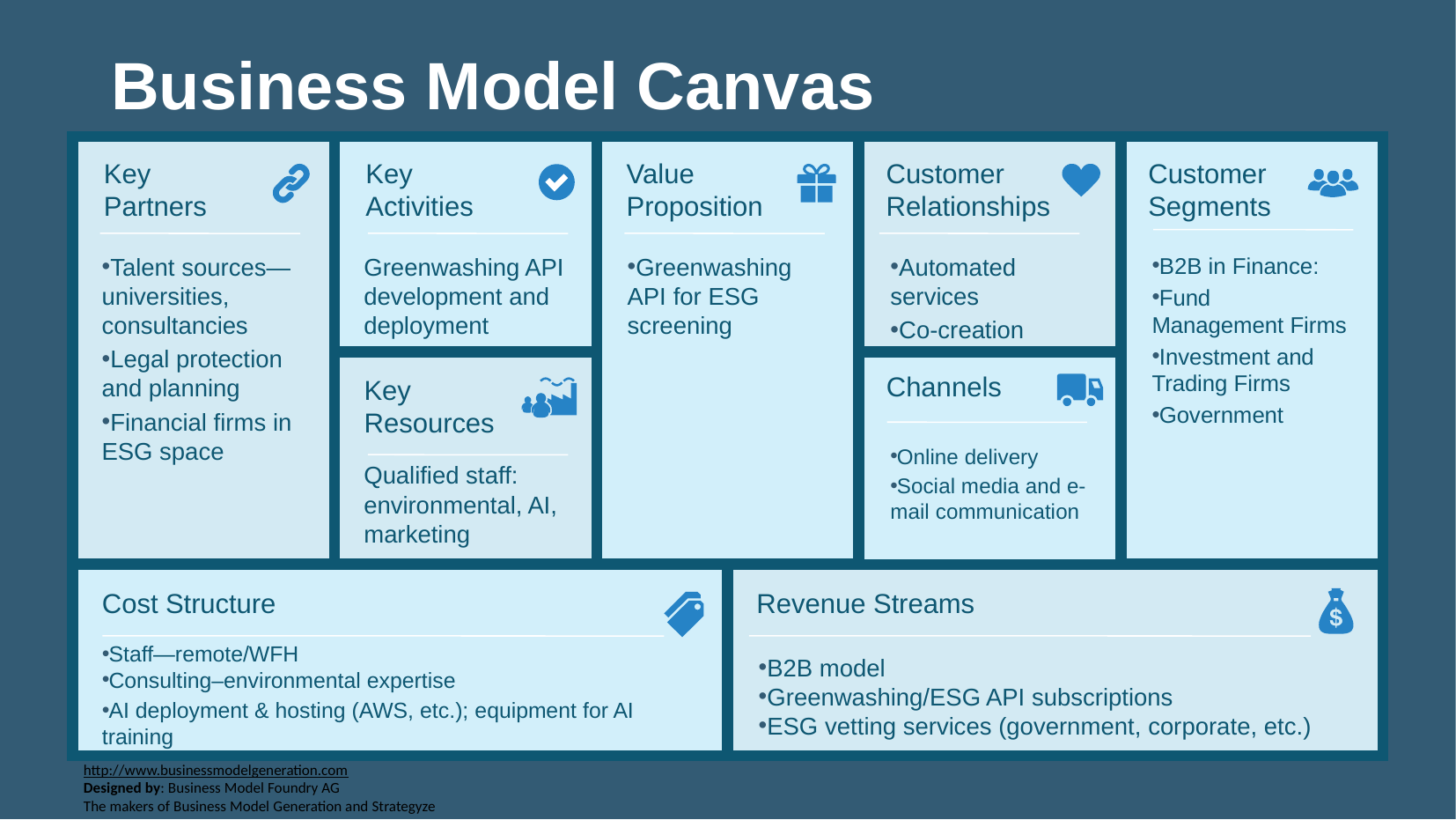

# Business Model Canvas

Key
Partners
Key
Activities
Value
Proposition
Customer
Relationships
Customer
Segments

Greenwashing API development and deployment
Talent sources—universities, consultancies
Legal protection and planning
Financial firms in ESG space
Greenwashing API for ESG screening
Automated services
Co-creation
B2B in Finance:
Fund Management Firms
Investment and Trading Firms
Government

Channels
Key
Resources

Online delivery
Social media and e-mail communication
Qualified staff: environmental, AI, marketing

Cost Structure
Revenue Streams

Staff—remote/WFH
Consulting–environmental expertise
AI deployment & hosting (AWS, etc.); equipment for AI training
B2B model
Greenwashing/ESG API subscriptions
ESG vetting services (government, corporate, etc.)
http://www.businessmodelgeneration.com
Designed by: Business Model Foundry AG
The makers of Business Model Generation and Strategyze